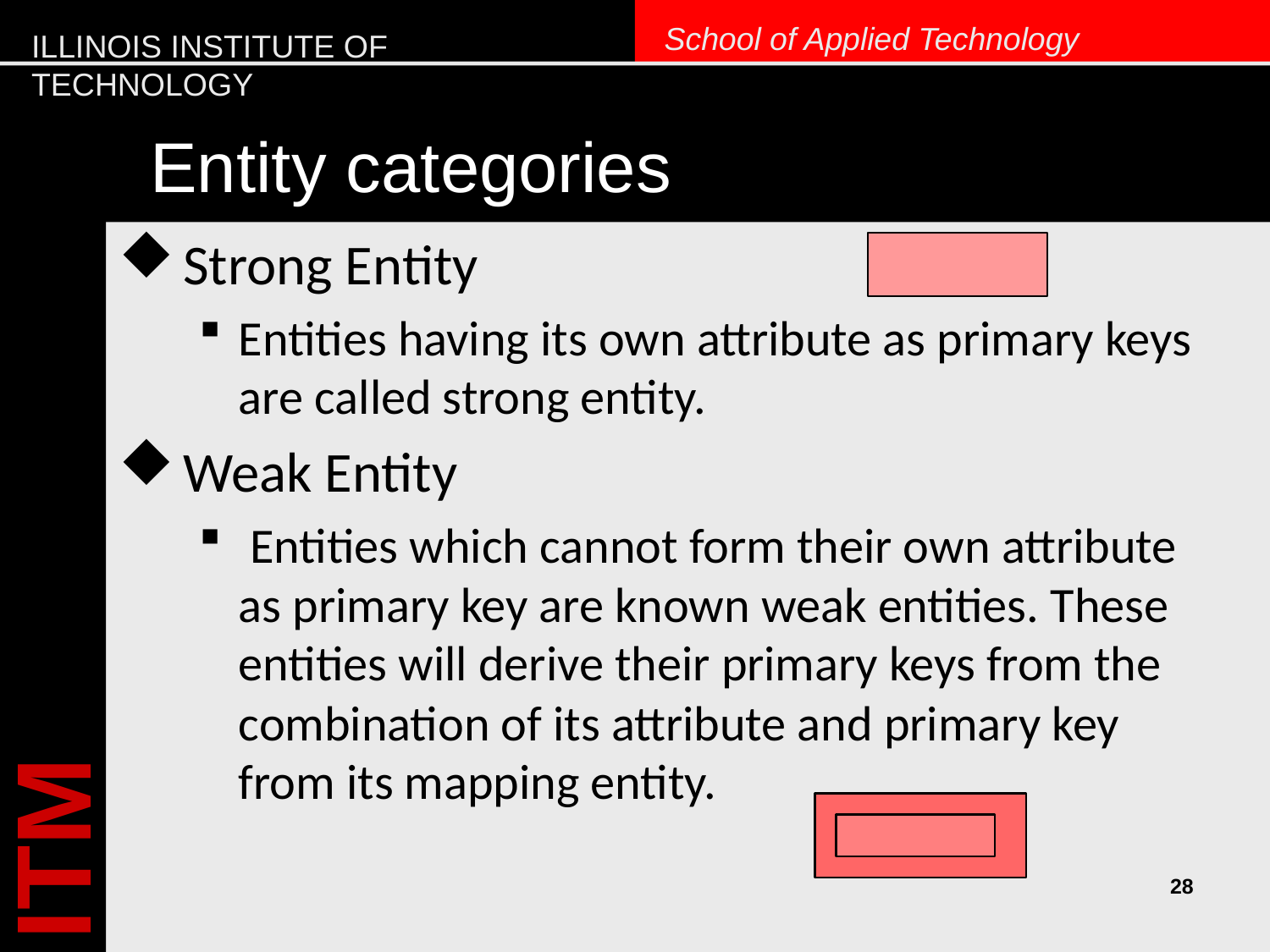

# Entity categories
Strong Entity
Entities having its own attribute as primary keys are called strong entity.
Weak Entity
 Entities which cannot form their own attribute as primary key are known weak entities. These entities will derive their primary keys from the combination of its attribute and primary key from its mapping entity.

28